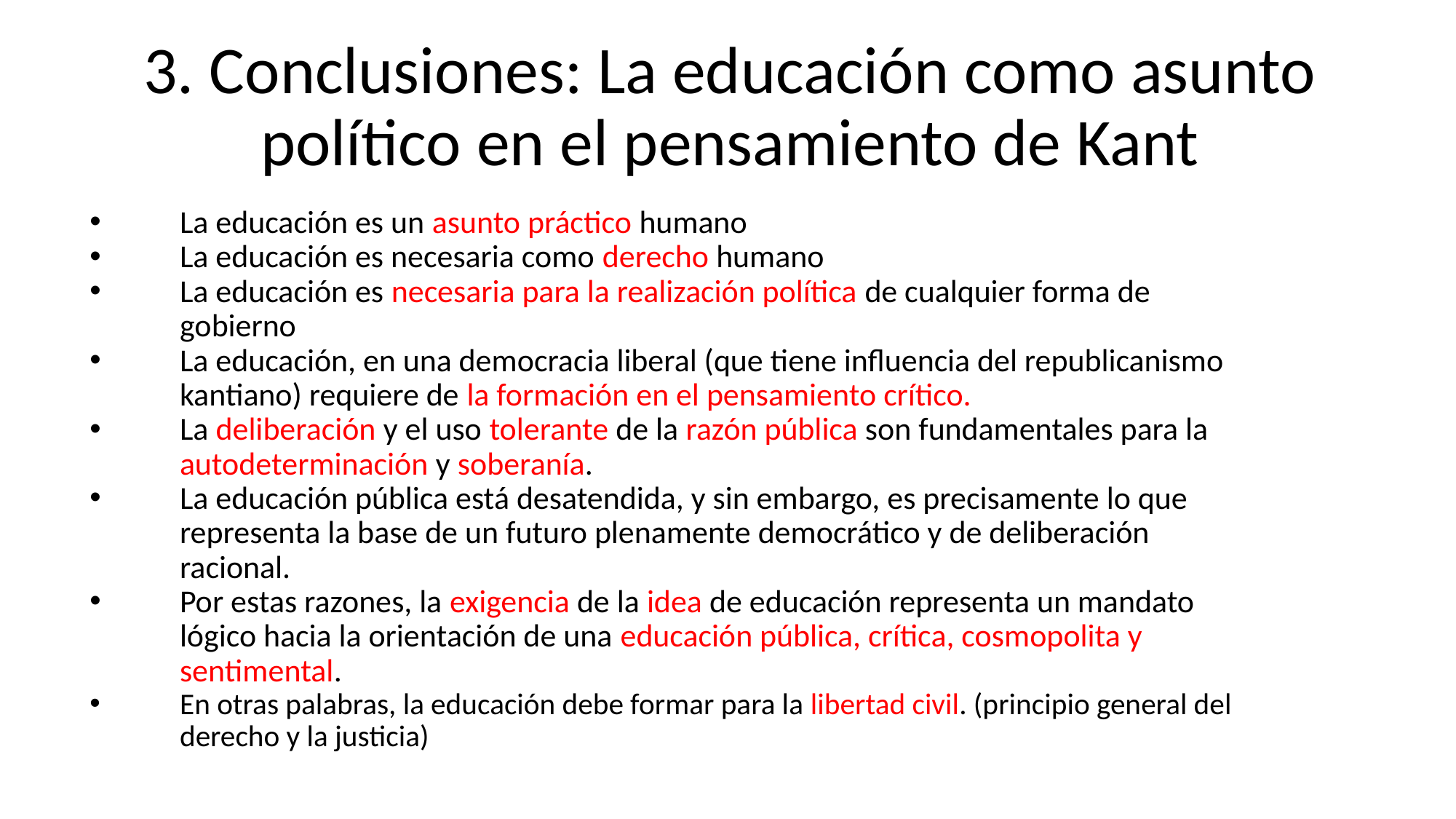

# 3. Conclusiones: La educación como asunto político en el pensamiento de Kant
La educación es un asunto práctico humano
La educación es necesaria como derecho humano
La educación es necesaria para la realización política de cualquier forma de gobierno
La educación, en una democracia liberal (que tiene influencia del republicanismo kantiano) requiere de la formación en el pensamiento crítico.
La deliberación y el uso tolerante de la razón pública son fundamentales para la autodeterminación y soberanía.
La educación pública está desatendida, y sin embargo, es precisamente lo que representa la base de un futuro plenamente democrático y de deliberación racional.
Por estas razones, la exigencia de la idea de educación representa un mandato lógico hacia la orientación de una educación pública, crítica, cosmopolita y sentimental.
En otras palabras, la educación debe formar para la libertad civil. (principio general del derecho y la justicia)